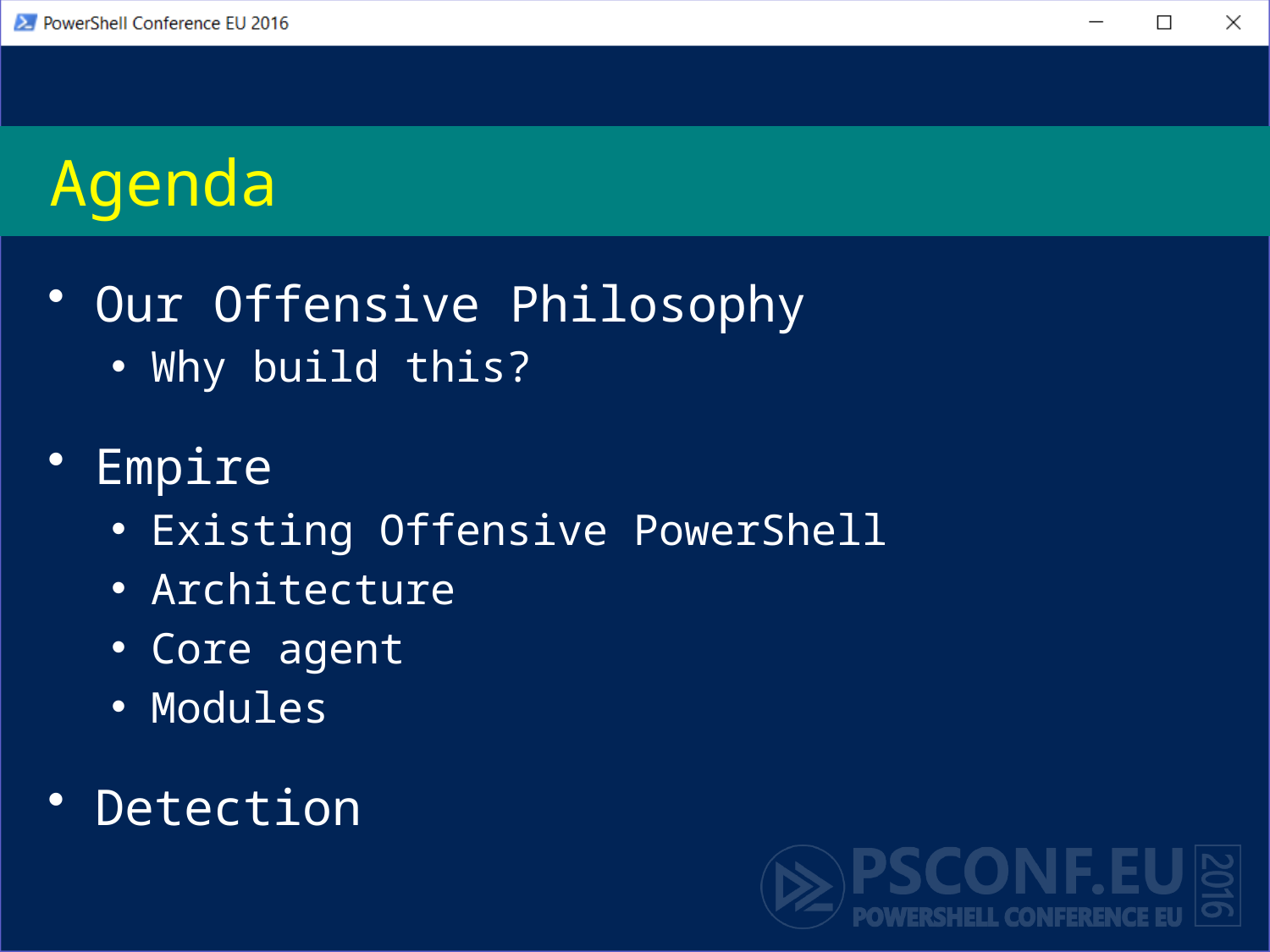

# Agenda
Our Offensive Philosophy
Why build this?

Empire
Existing Offensive PowerShell
Architecture
Core agent
Modules

Detection